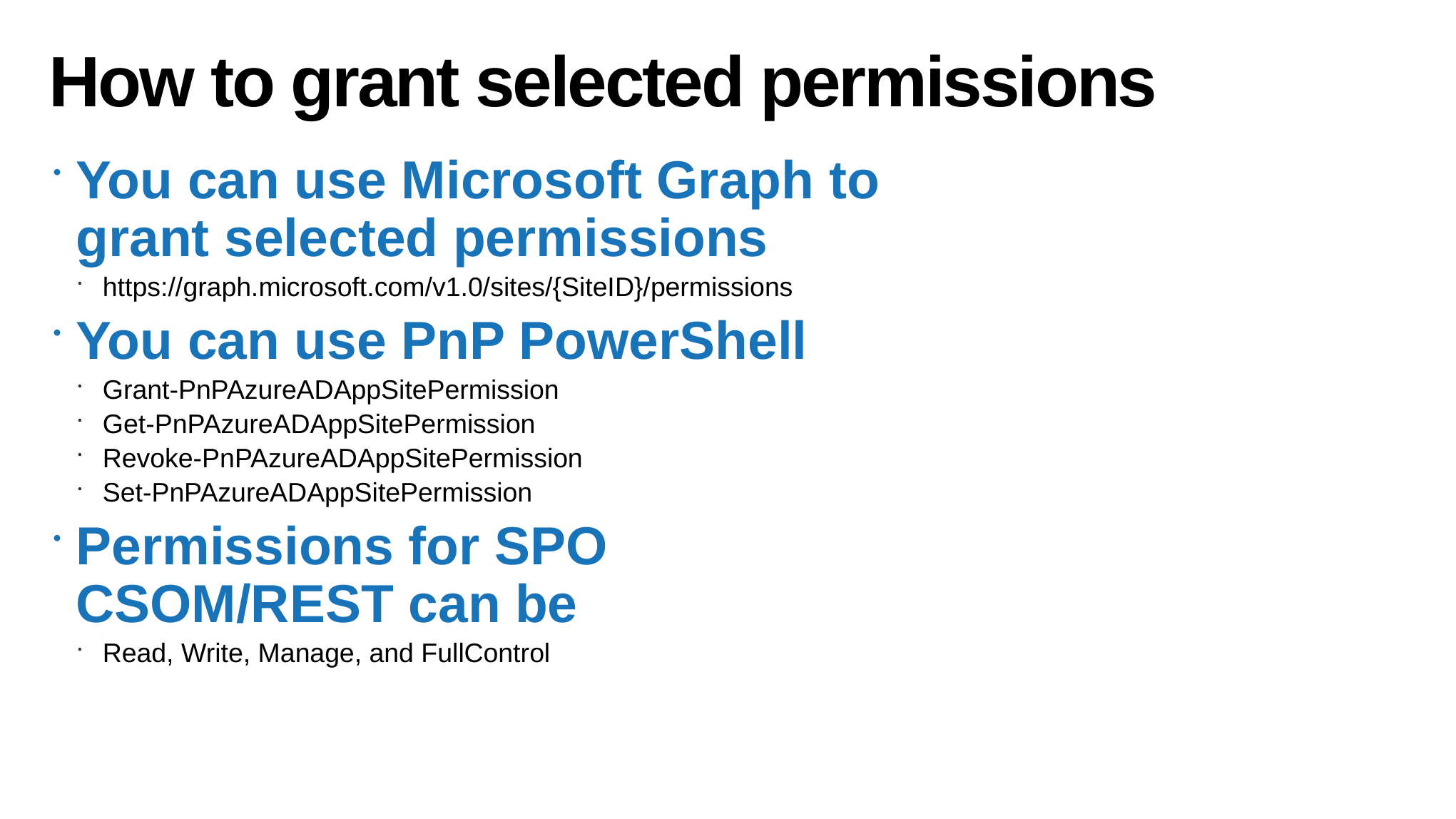

# How to grant selected permissions
You can use Microsoft Graph to grant selected permissions
https://graph.microsoft.com/v1.0/sites/{SiteID}/permissions
You can use PnP PowerShell
Grant-PnPAzureADAppSitePermission
Get-PnPAzureADAppSitePermission
Revoke-PnPAzureADAppSitePermission
Set-PnPAzureADAppSitePermission
Permissions for SPO CSOM/REST can be
Read, Write, Manage, and FullControl